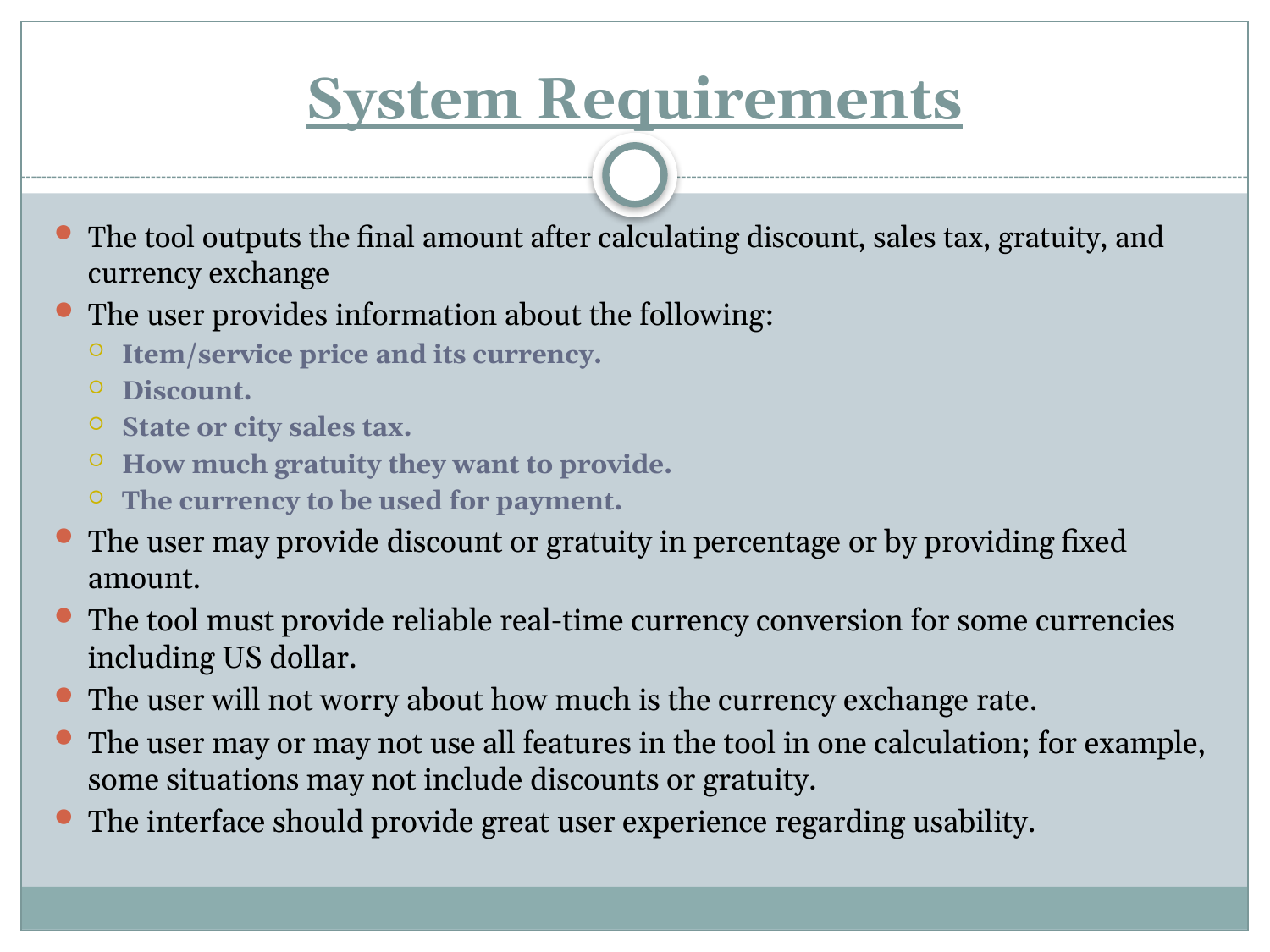

# System Requirements
The tool outputs the final amount after calculating discount, sales tax, gratuity, and currency exchange
The user provides information about the following:
Item/service price and its currency.
Discount.
State or city sales tax.
How much gratuity they want to provide.
The currency to be used for payment.
The user may provide discount or gratuity in percentage or by providing fixed amount.
The tool must provide reliable real-time currency conversion for some currencies including US dollar.
The user will not worry about how much is the currency exchange rate.
The user may or may not use all features in the tool in one calculation; for example, some situations may not include discounts or gratuity.
The interface should provide great user experience regarding usability.